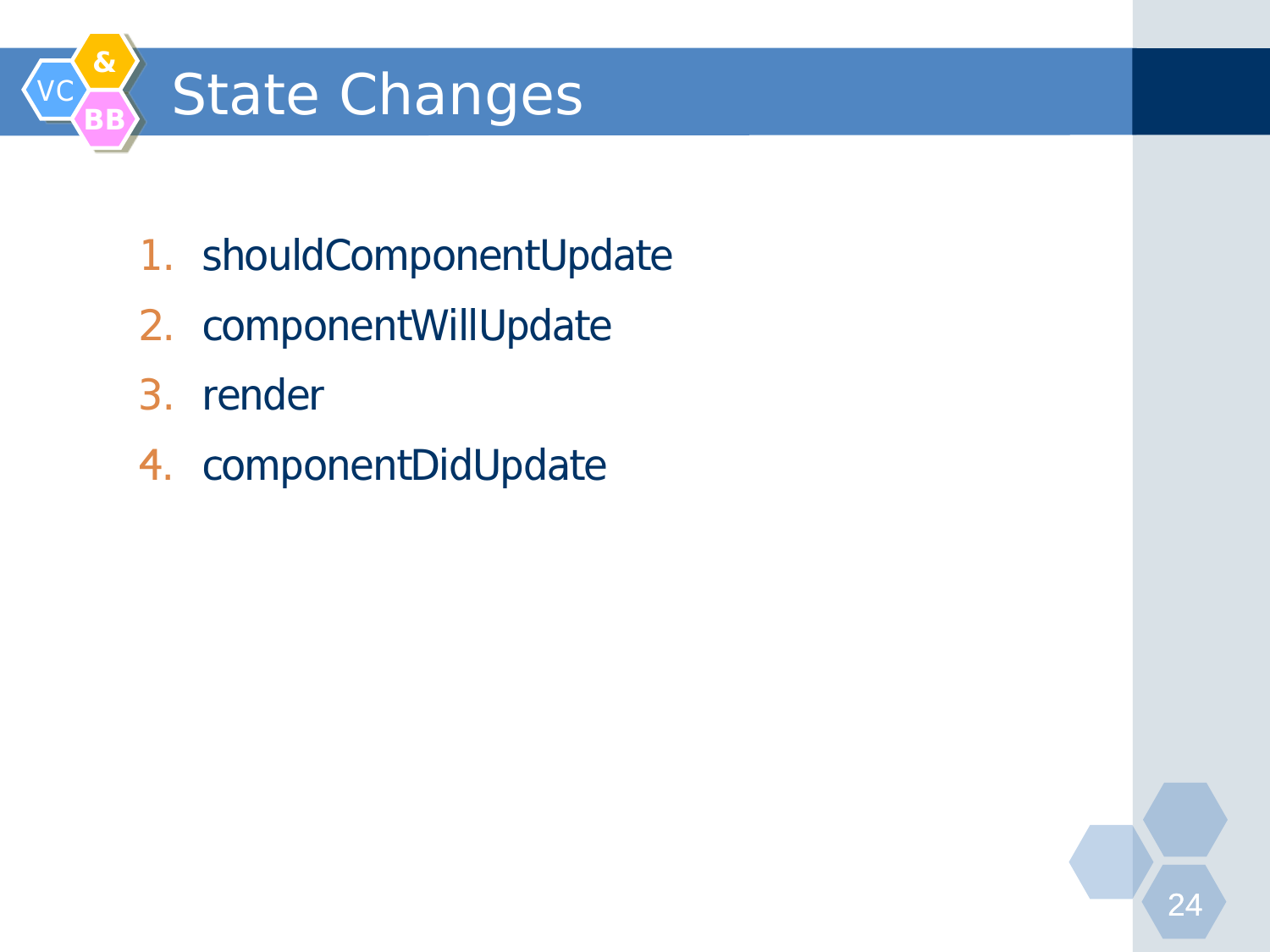

# State Changes
shouldComponentUpdate
componentWillUpdate
render
componentDidUpdate